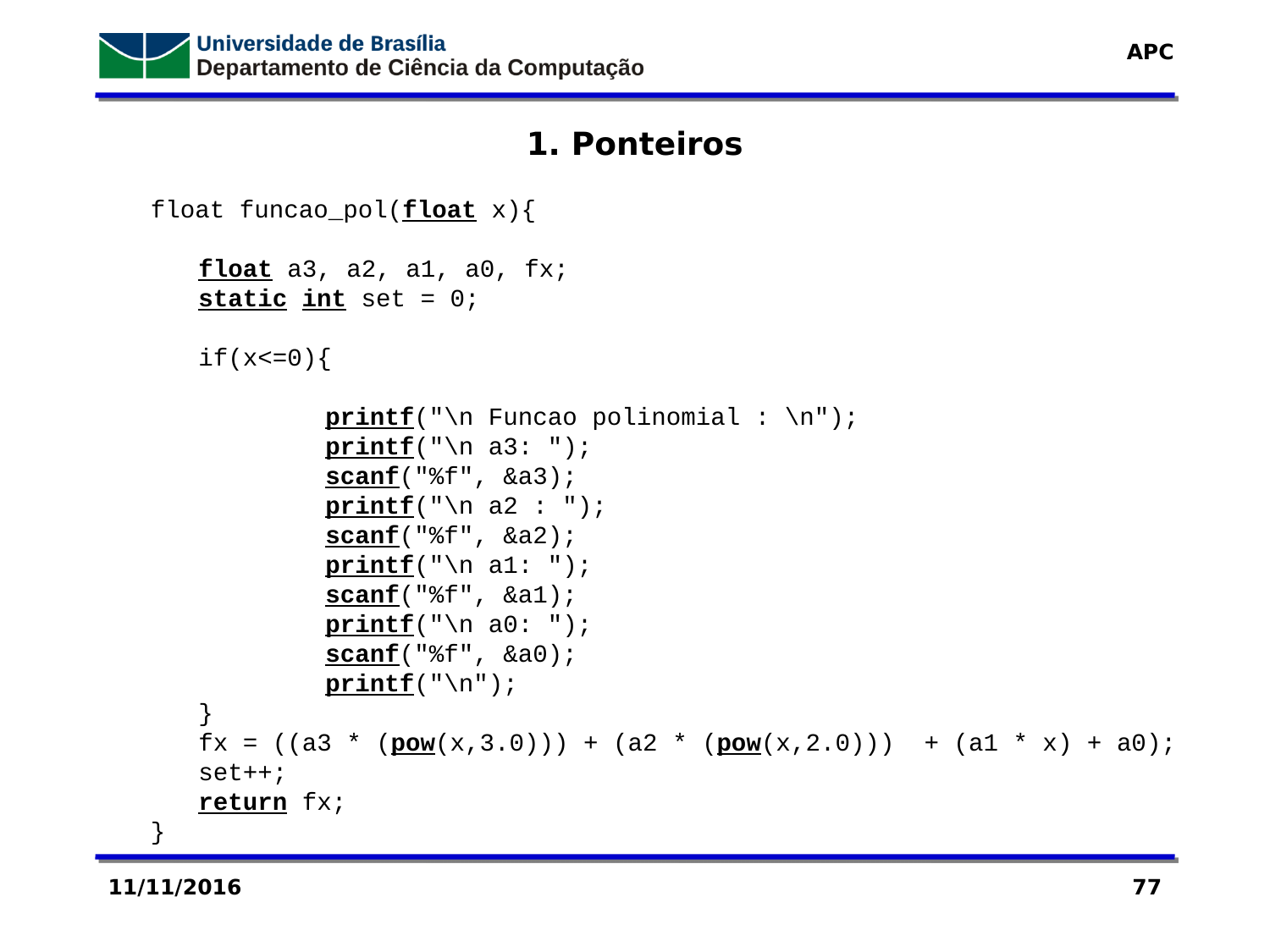

1. Ponteiros
float funcao_pol(float x){

	float a3, a2, a1, a0, fx;
	static int set = 0;

	if(x<=0){

		printf("\n Funcao polinomial : \n");
		printf("\n a3: ");
		scanf("%f", &a3);
		printf("\n a2 : ");
		scanf("%f", &a2);
		printf("\n a1: ");
		scanf("%f", &a1);
		printf("\n a0: ");
		scanf("%f", &a0);
		printf("\n");
	}
	fx = ((a3 * (pow(x,3.0))) + (a2 * (pow(x,2.0)))  + (a1 * x) + a0);
	set++;
	return fx;
}
11/11/2016
77